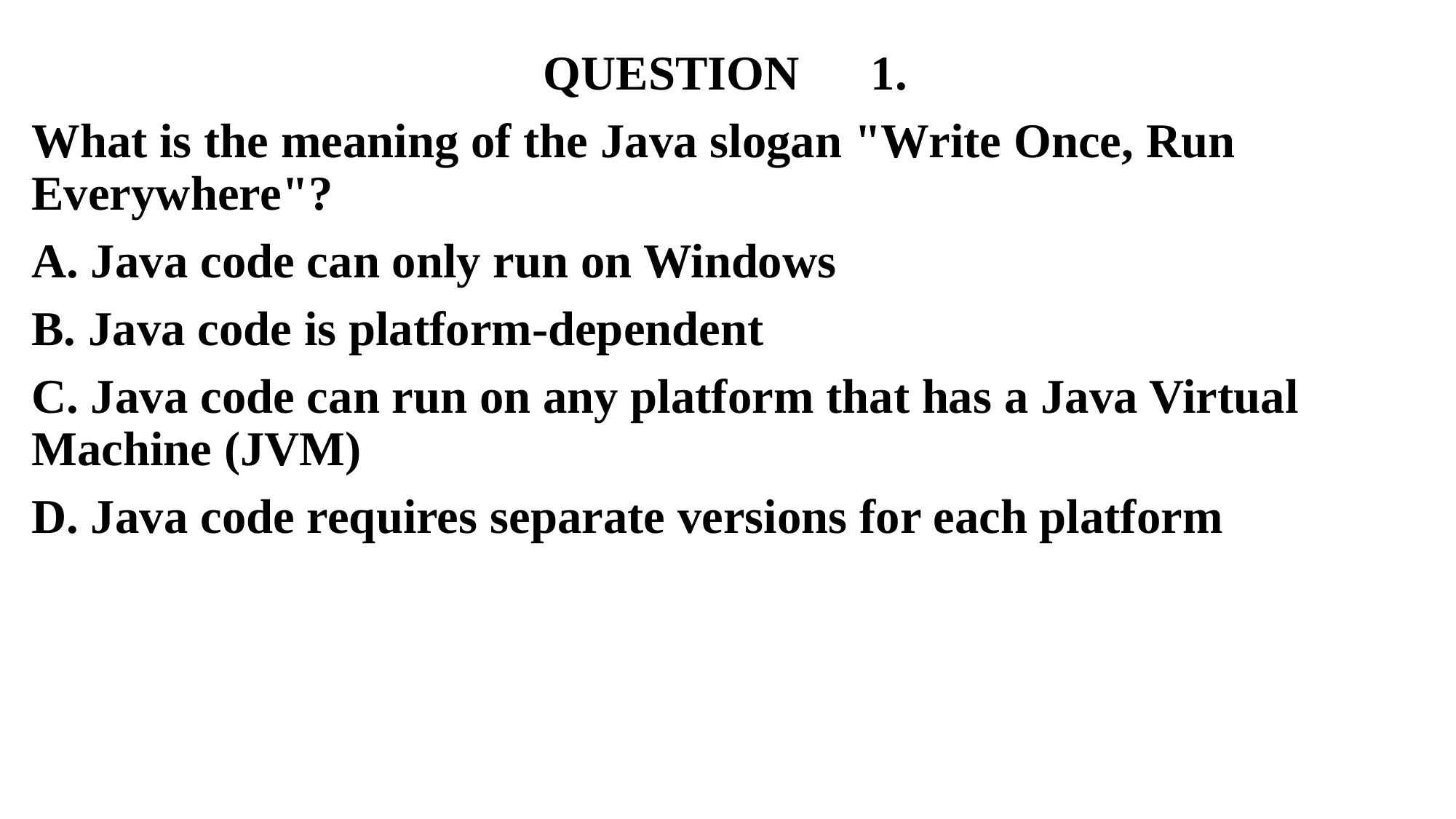

QUESTION 	1.
What is the meaning of the Java slogan "Write Once, Run Everywhere"?
A. Java code can only run on Windows
B. Java code is platform-dependent
C. Java code can run on any platform that has a Java Virtual Machine (JVM)
D. Java code requires separate versions for each platform